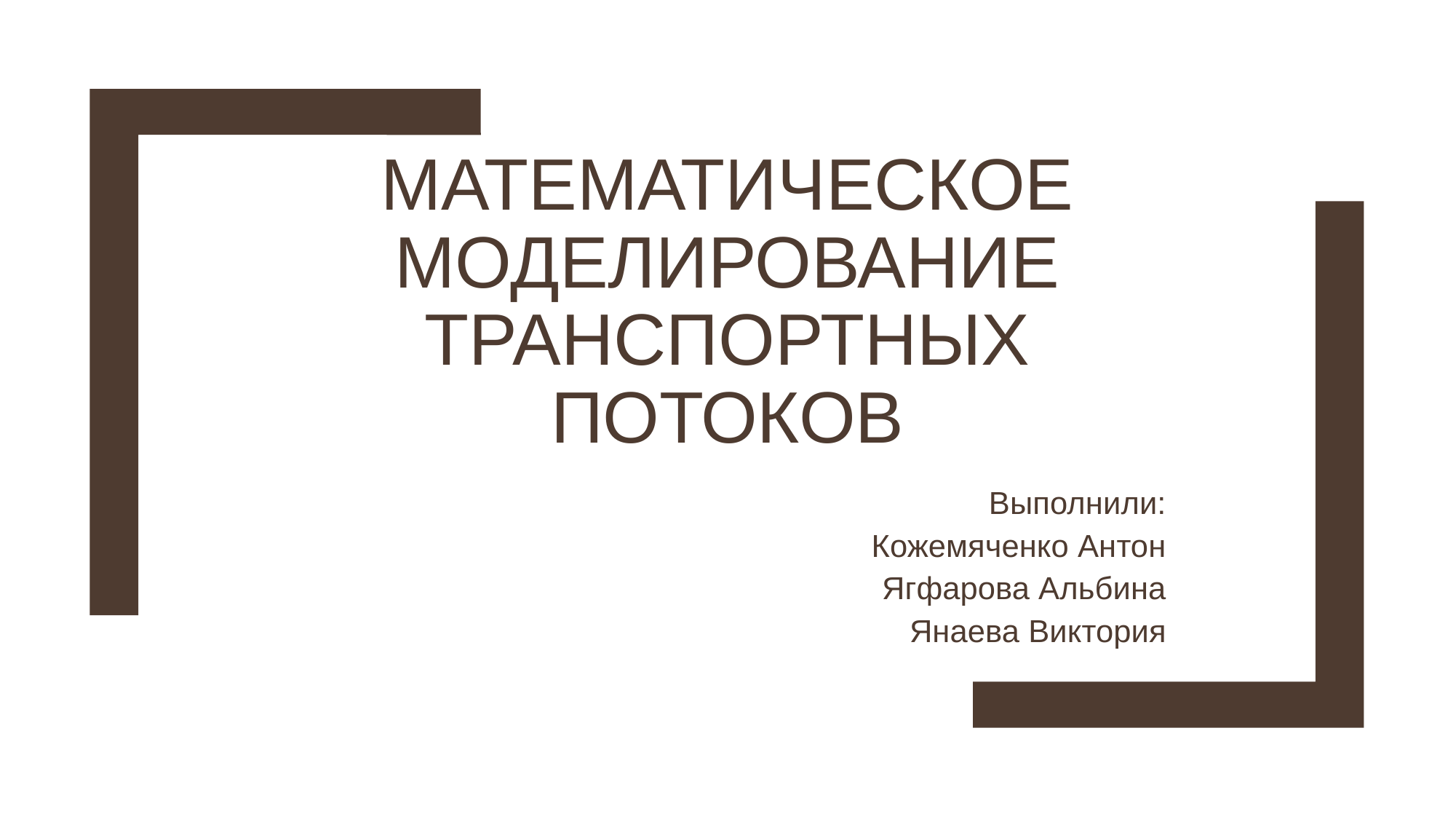

# Математическое моделирование транспортных потоков
Выполнили:
Кожемяченко Антон
Ягфарова Альбина
Янаева Виктория